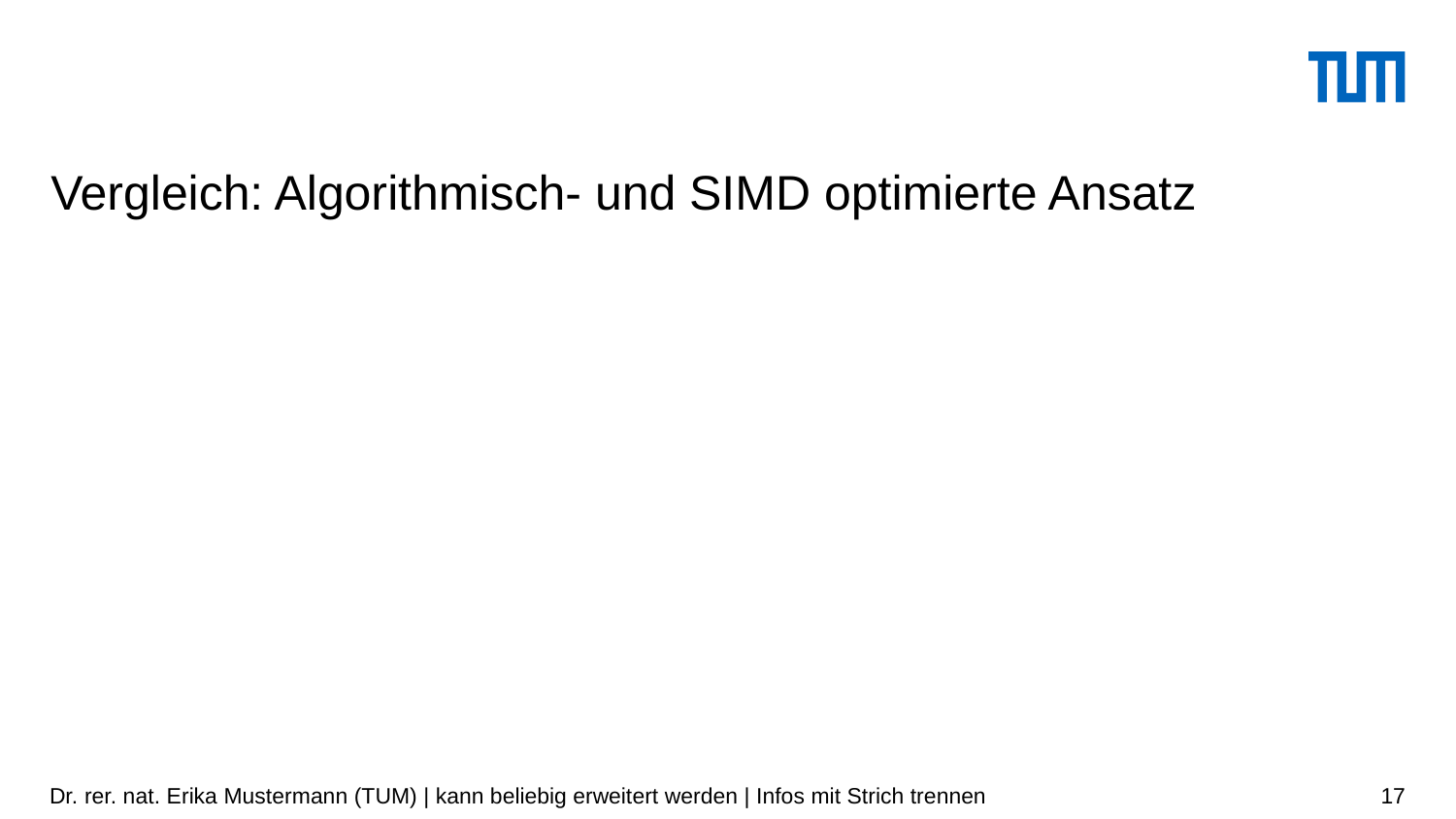

# Vergleich: Algorithmisch- und SIMD optimierte Ansatz

Dr. rer. nat. Erika Mustermann (TUM) | kann beliebig erweitert werden | Infos mit Strich trennen
17